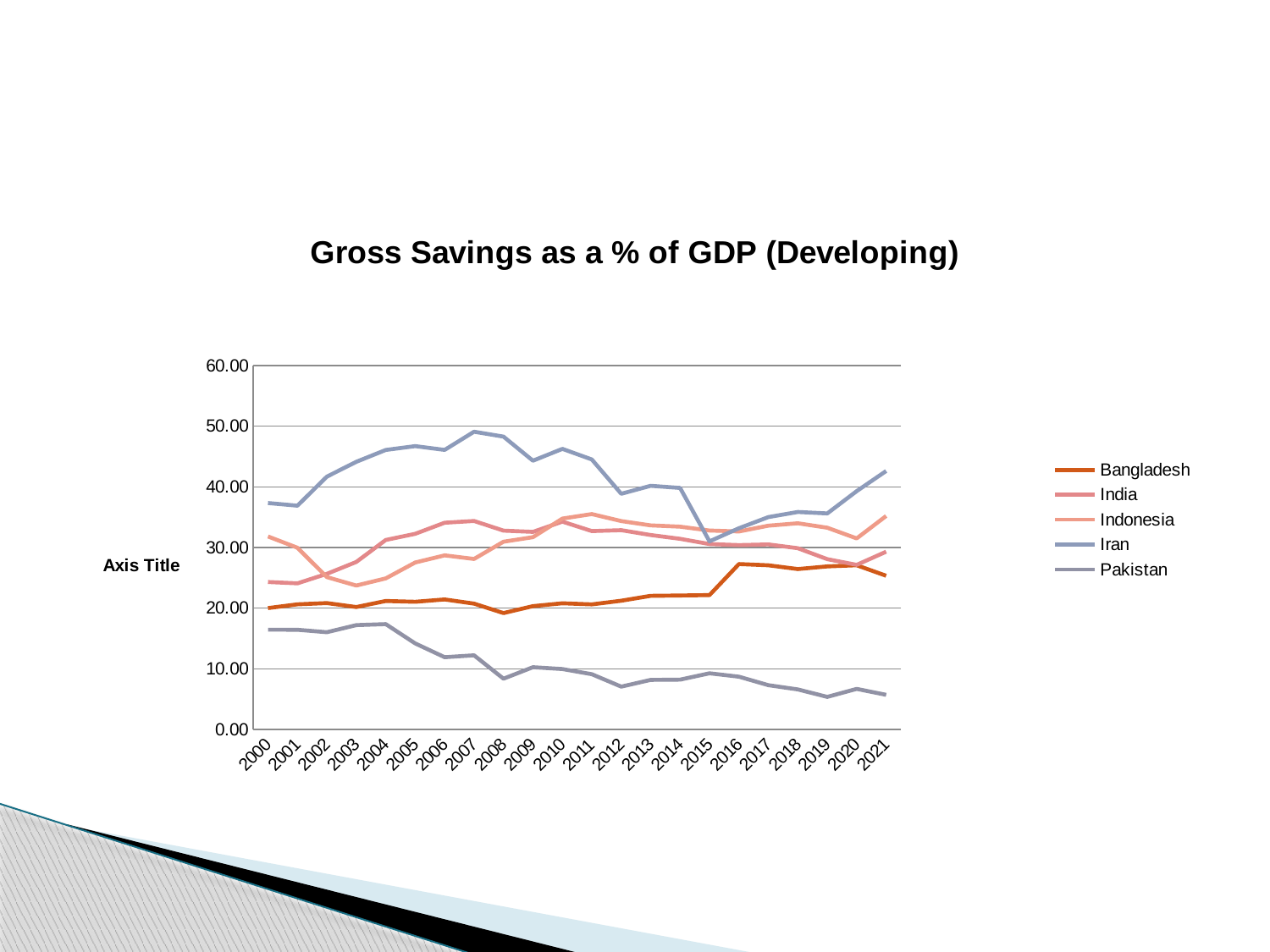

#

### Chart: Gross Savings as a % of GDP (Developing)

| Category | Bangladesh | India | Indonesia | Iran | Pakistan |
|---|---|---|---|---|---|
| 2000 | 20.01877816072348 | 24.31318339330672 | 31.81763398387028 | 37.34071902577246 | 16.45452118151677 |
| 2001 | 20.631502349512765 | 24.091692683892635 | 29.960779240027165 | 36.90765193021556 | 16.442625976157743 |
| 2002 | 20.838938731145817 | 25.65625817567642 | 25.12030463378265 | 41.688326854363915 | 16.033536095260914 |
| 2003 | 20.185622309587558 | 27.620032475856522 | 23.732493820004482 | 44.13818094022031 | 17.208942740744806 |
| 2004 | 21.18791319457127 | 31.243749712313694 | 24.90965012943924 | 46.08556972562698 | 17.374206625857852 |
| 2005 | 21.055713750845577 | 32.25512986690794 | 27.528002119179636 | 46.72039340453143 | 14.188499499171648 |
| 2006 | 21.436613236007435 | 34.08758412697317 | 28.70377448987439 | 46.0974793843076 | 11.918195361336682 |
| 2007 | 20.74738379813594 | 34.3773731959201 | 28.110840784053593 | 49.09766232242626 | 12.225867568794342 |
| 2008 | 19.189412046340742 | 32.78470286202415 | 30.954966351849013 | 48.28689012162701 | 8.376265255544112 |
| 2009 | 20.332413578305076 | 32.58044411486195 | 31.70806554423506 | 44.322096417251345 | 10.269137034632662 |
| 2010 | 20.810023850880214 | 34.267534370483965 | 34.77690920966116 | 46.273451376651934 | 9.968167072890852 |
| 2011 | 20.622083666728976 | 32.708319830078686 | 35.517966275623024 | 44.52622051226502 | 9.114061819479067 |
| 2012 | 21.223762632399914 | 32.855189992461455 | 34.36196513896107 | 38.8665005148573 | 7.063783752774798 |
| 2013 | 22.036094374414752 | 32.05907376719557 | 33.65281767869171 | 40.1794095712263 | 8.178039252348405 |
| 2014 | 22.089942325313334 | 31.431426090593632 | 33.43585769539762 | 39.83094461491451 | 8.219194591479413 |
| 2015 | 22.158470138223173 | 30.5644282130068 | 32.800568332668654 | 31.00958579706255 | 9.261181666318999 |
| 2016 | 27.270259465037718 | 30.39617069247064 | 32.64538909578935 | 33.18098325673146 | 8.707601935141488 |
| 2017 | 27.065751033254127 | 30.507651368957106 | 33.60385587377475 | 35.02155464037621 | 7.304076225291727 |
| 2018 | 26.45118130425101 | 29.888458661754807 | 33.99887256357271 | 35.86938629173861 | 6.605834526883392 |
| 2019 | 26.88438901185758 | 28.079272616674743 | 33.26106413322269 | 35.62315690577765 | 5.375794426833071 |
| 2020 | 27.077604752229917 | 27.14451218655797 | 31.498023373647555 | 39.29895163833096 | 6.696379074063078 |
| 2021 | 25.341817799453448 | 29.30687333430337 | 35.209358139389295 | 42.62228648638381 | 5.711157966729046 |